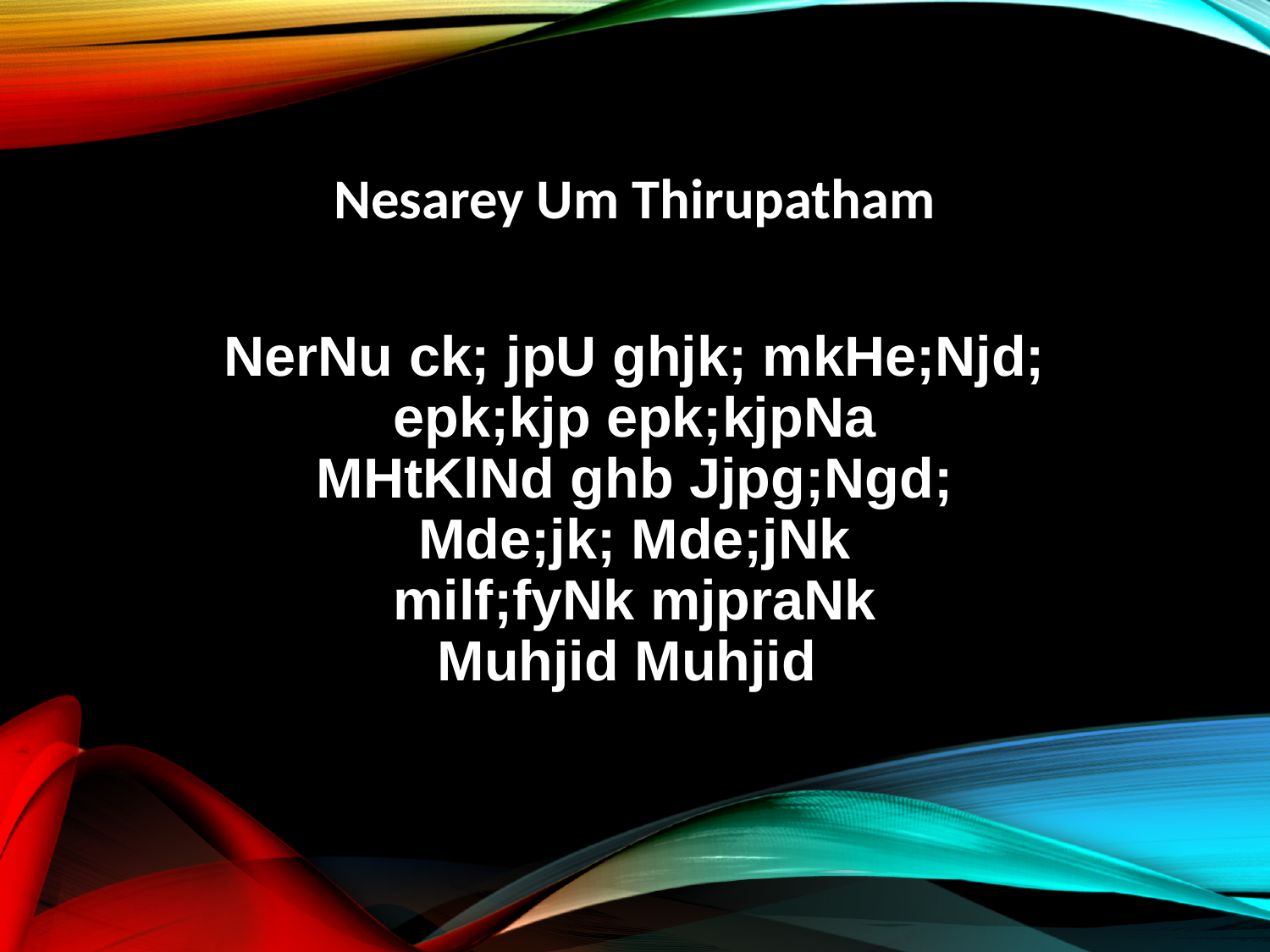

Nesarey Um Thirupatham

NerNu ck; jpU ghjk; mkHe;Njd;
epk;kjp epk;kjpNa
MHtKlNd ghb Jjpg;Ngd;
Mde;jk; Mde;jNk
milf;fyNk mjpraNk
Muhjid Muhjid